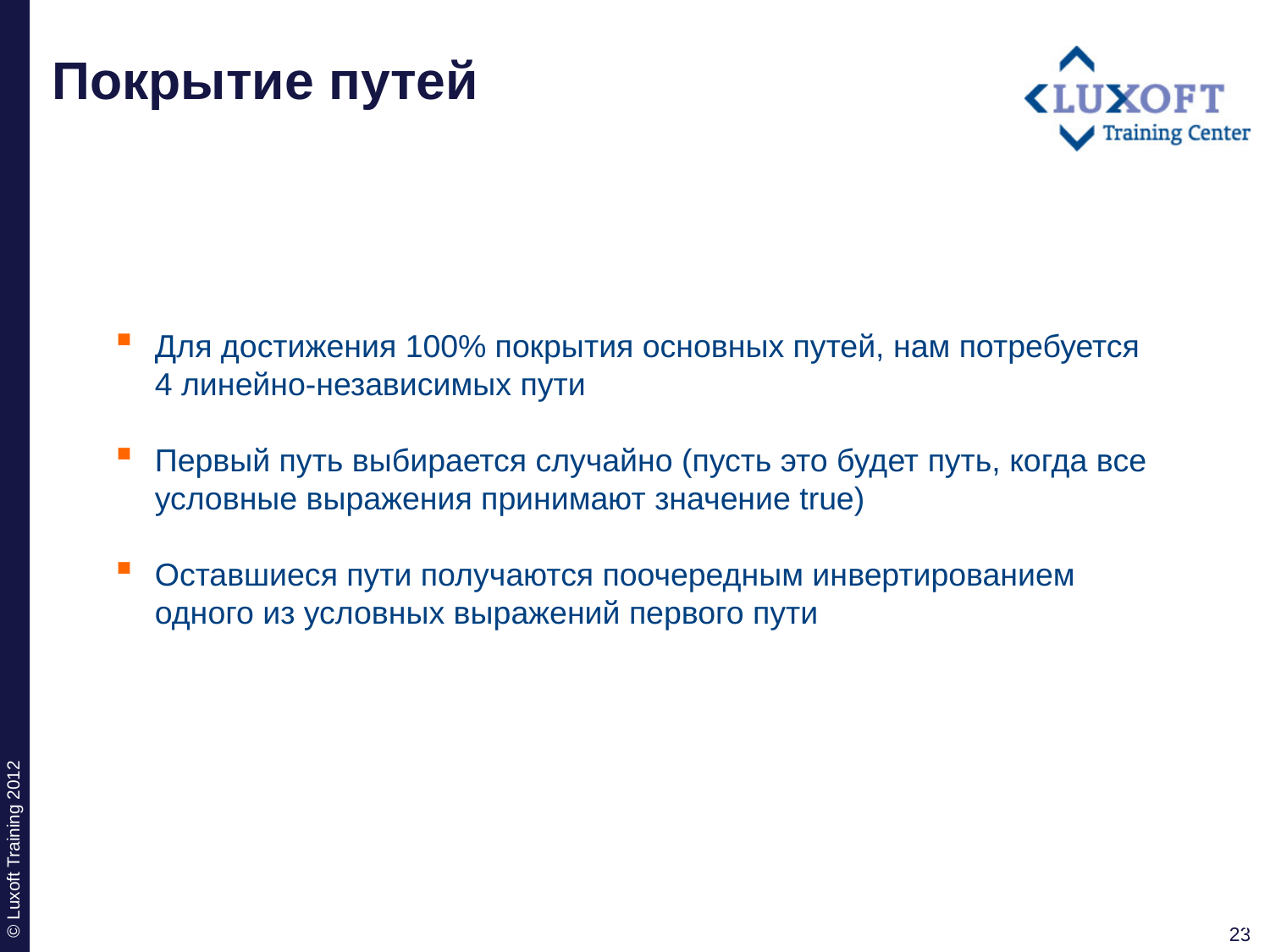

# Покрытие путей
Для достижения 100% покрытия основных путей, нам потребуется 4 линейно-независимых пути

Первый путь выбирается случайно (пусть это будет путь, когда все условные выражения принимают значение true)

Оставшиеся пути получаются поочередным инвертированием одного из условных выражений первого пути